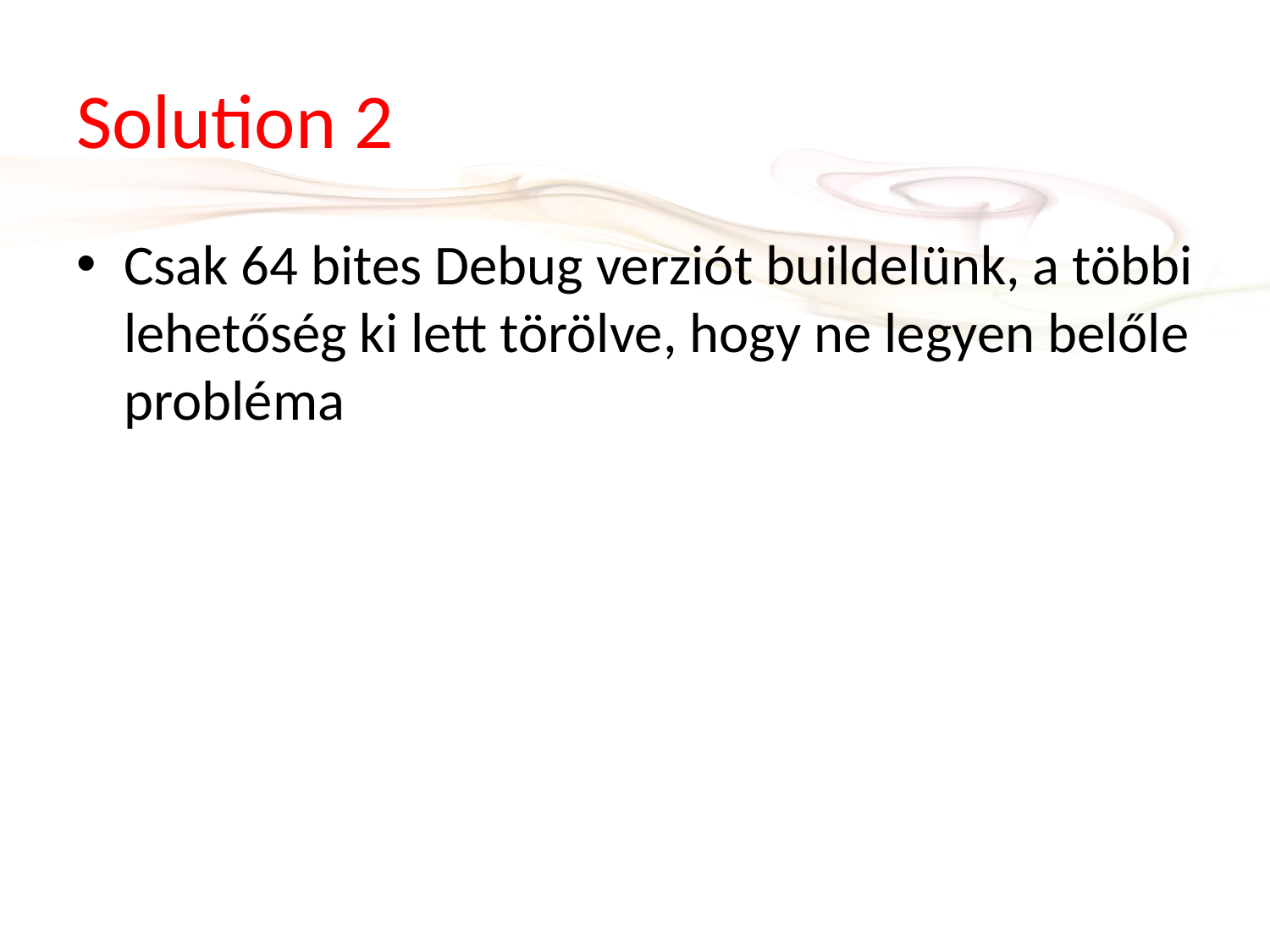

# Solution 2
Csak 64 bites Debug verziót buildelünk, a többi lehetőség ki lett törölve, hogy ne legyen belőle probléma